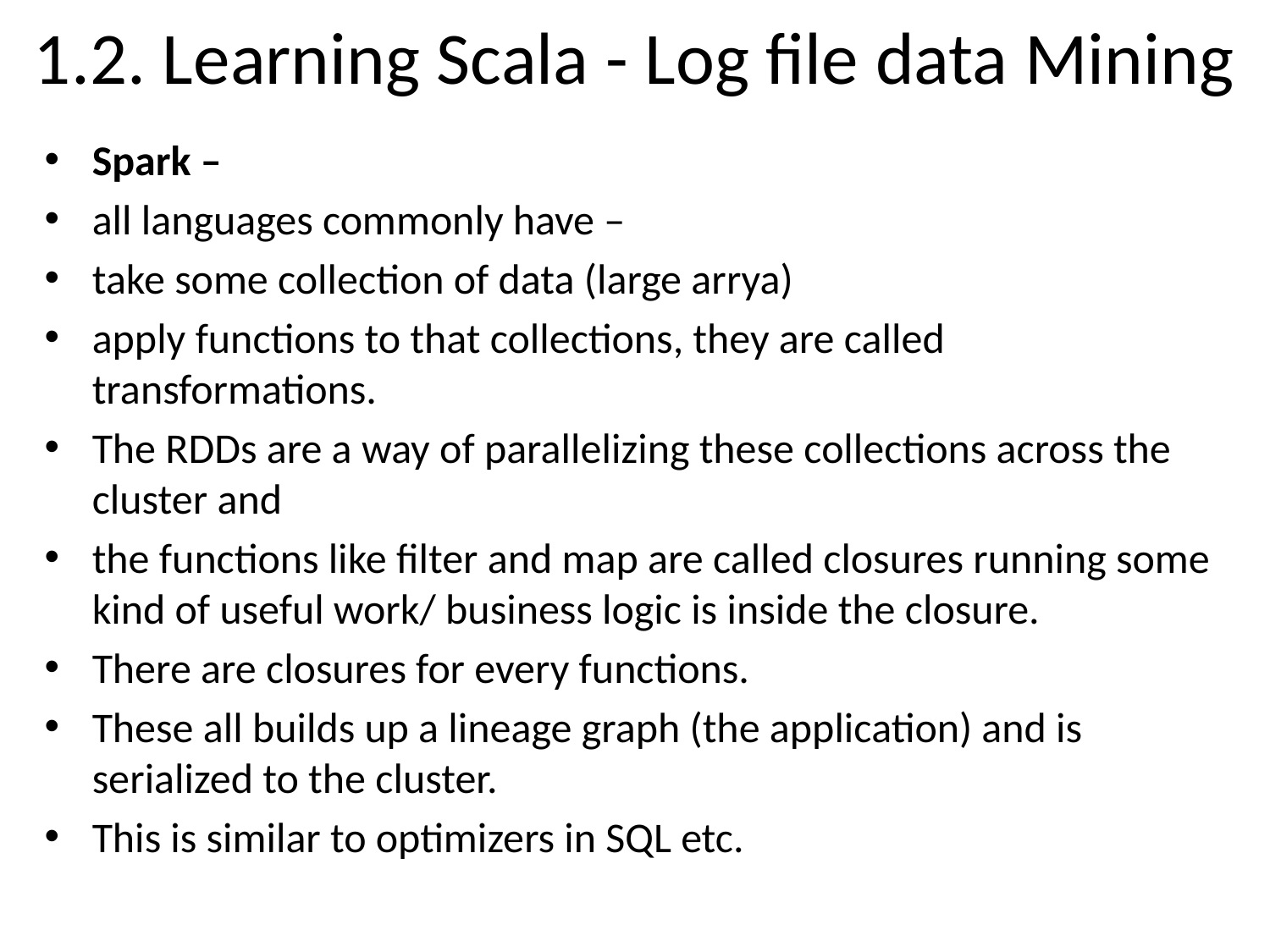

# 1.2. Learning Scala - Log file data Mining
Spark –
all languages commonly have –
take some collection of data (large arrya)
apply functions to that collections, they are called transformations.
The RDDs are a way of parallelizing these collections across the cluster and
the functions like filter and map are called closures running some kind of useful work/ business logic is inside the closure.
There are closures for every functions.
These all builds up a lineage graph (the application) and is serialized to the cluster.
This is similar to optimizers in SQL etc.